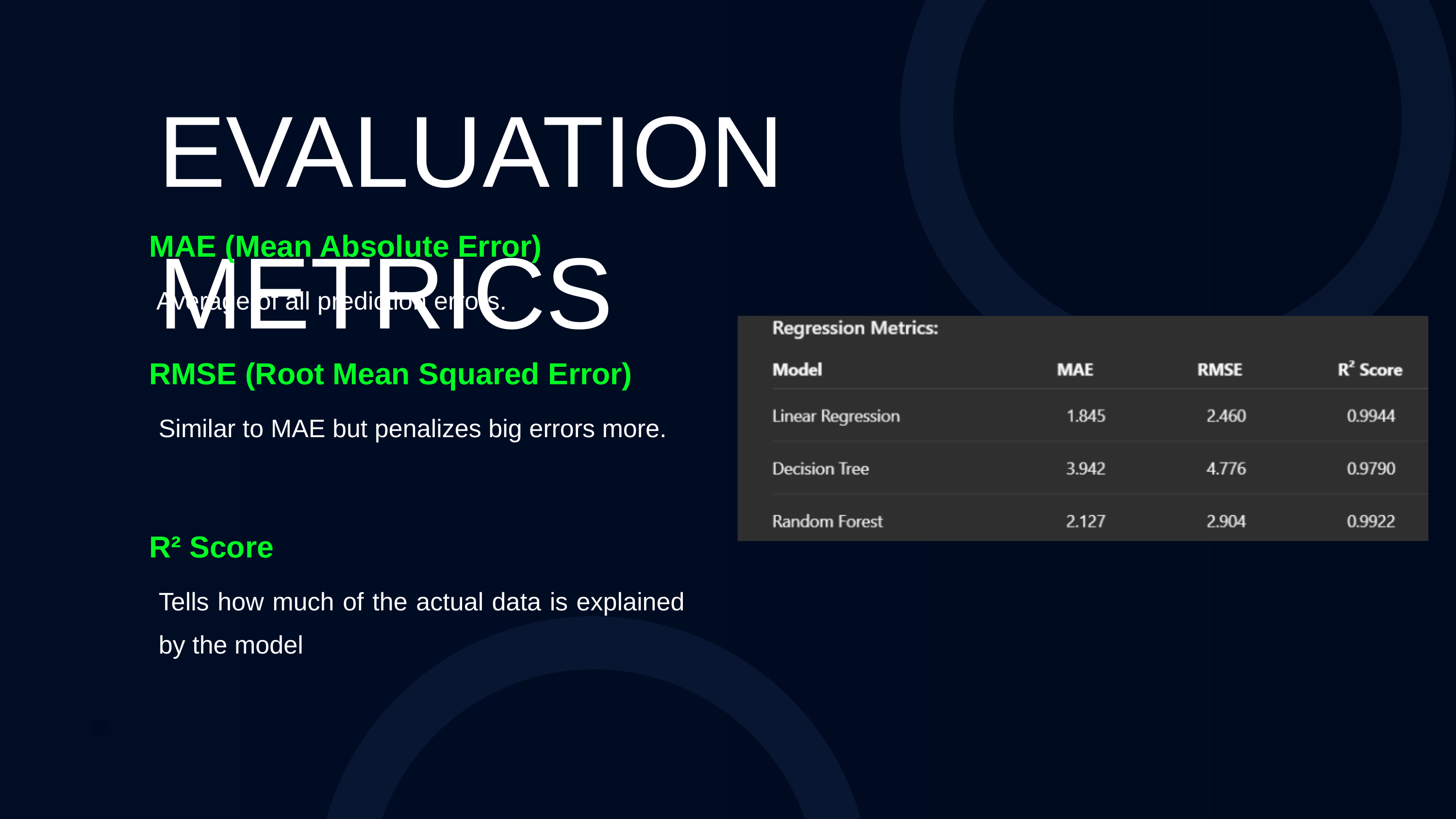

EVALUATION METRICS
MAE (Mean Absolute Error)
 Average of all prediction errors.

RMSE (Root Mean Squared Error)
Similar to MAE but penalizes big errors more.

R² Score
Tells how much of the actual data is explained by the model